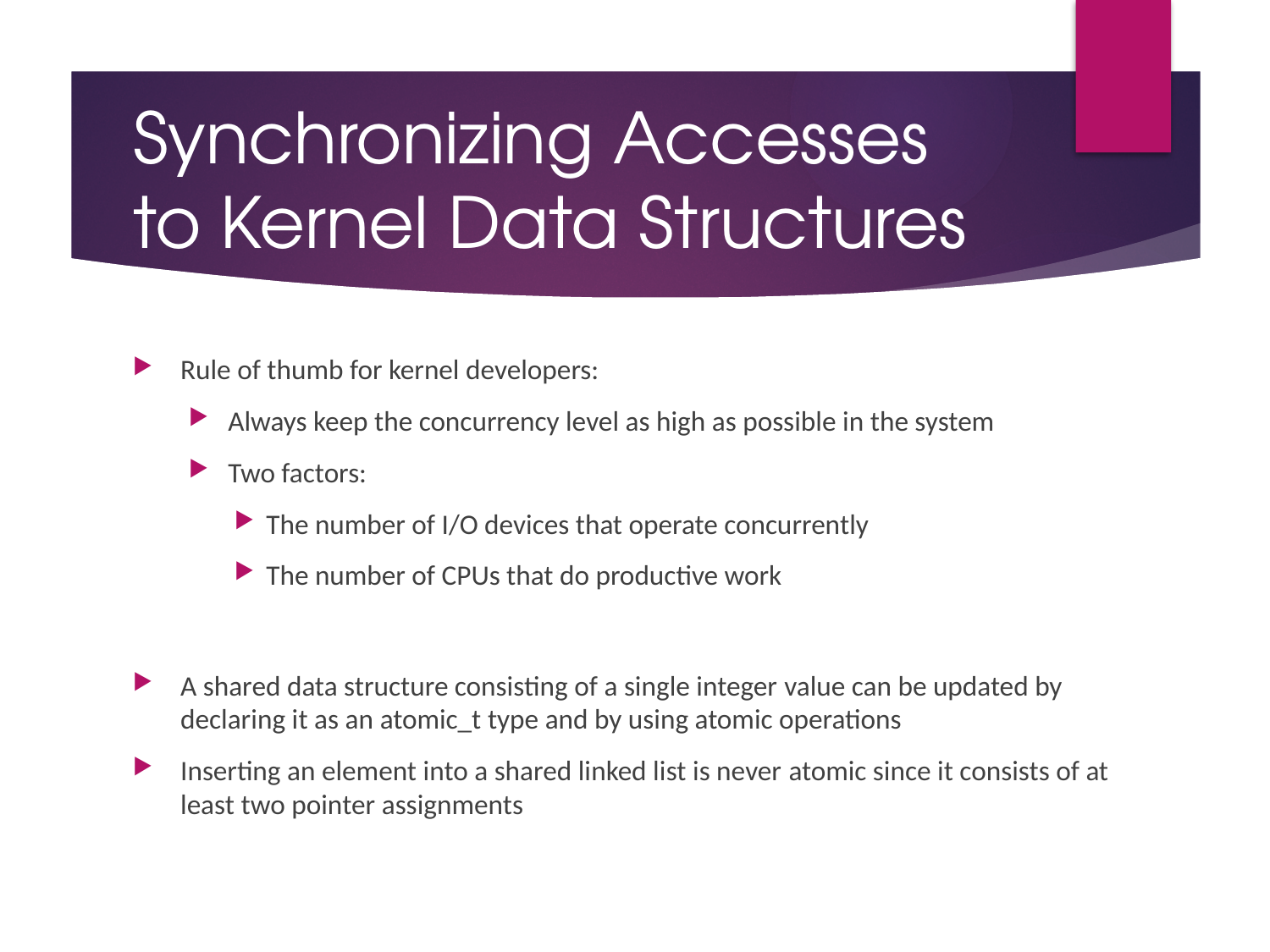

# Synchronizing Accesses to Kernel Data Structures
Rule of thumb for kernel developers:
Always keep the concurrency level as high as possible in the system
Two factors:
The number of I/O devices that operate concurrently
The number of CPUs that do productive work

A shared data structure consisting of a single integer value can be updated by declaring it as an atomic_t type and by using atomic operations
Inserting an element into a shared linked list is never atomic since it consists of at least two pointer assignments